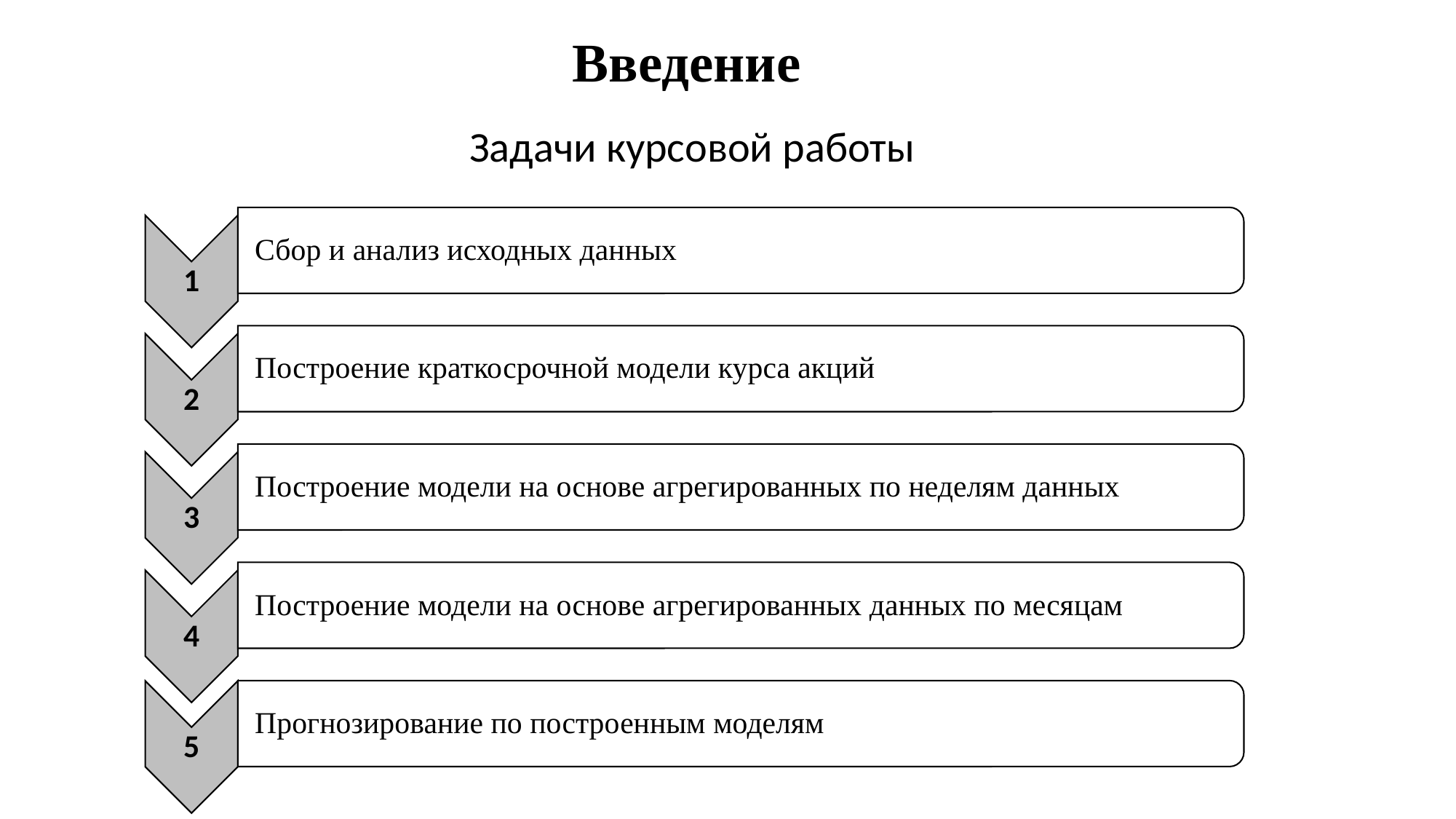

Введение
Задачи курсовой работы
1
Сбор и анализ исходных данных
2
Построение краткосрочной модели курса акций
3
Построение модели на основе агрегированных по неделям данных
4
Построение модели на основе агрегированных данных по месяцам
5
Прогнозирование по построенным моделям